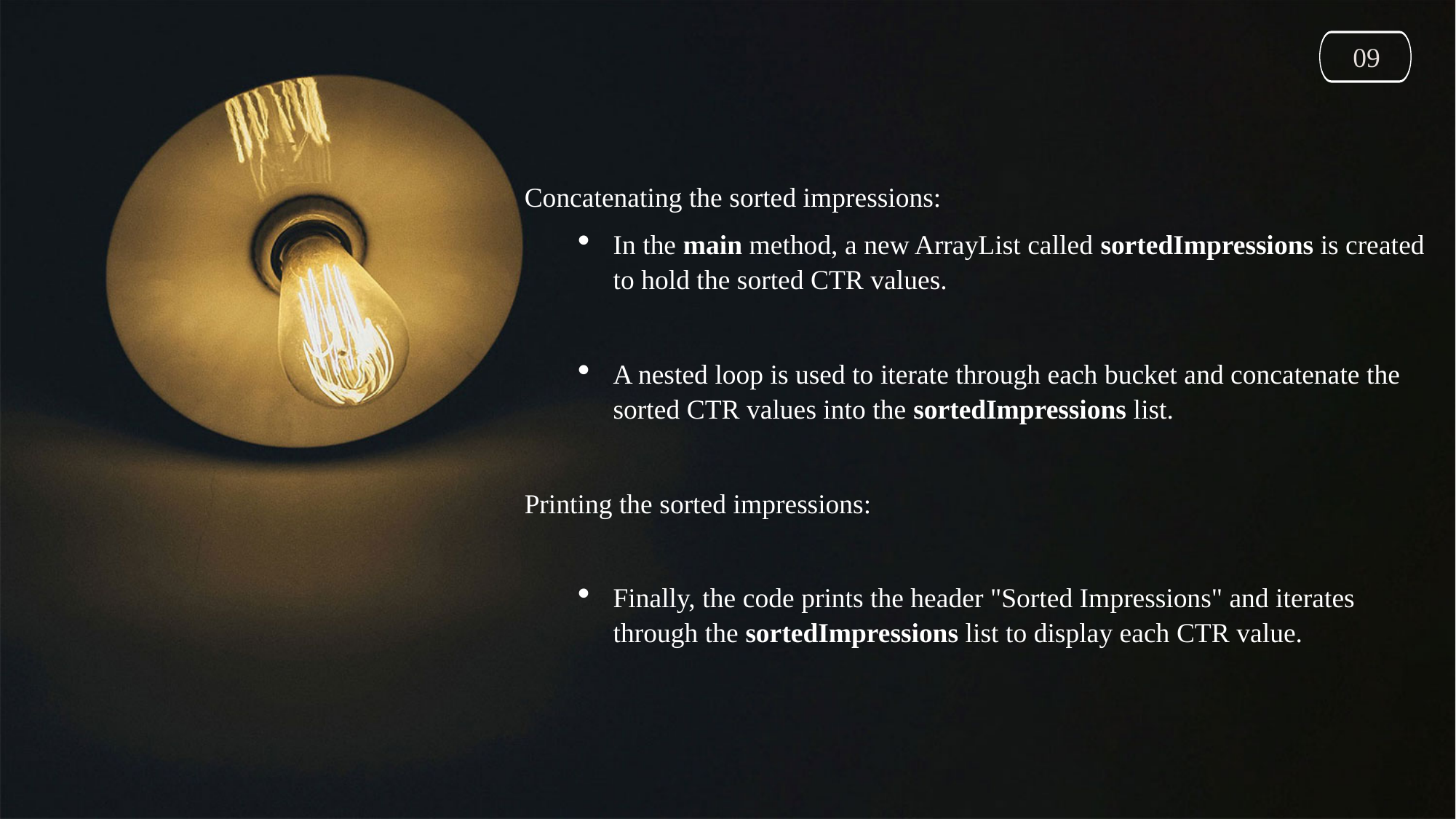

09
Concatenating the sorted impressions:
In the main method, a new ArrayList called sortedImpressions is created to hold the sorted CTR values.

A nested loop is used to iterate through each bucket and concatenate the sorted CTR values into the sortedImpressions list.

Printing the sorted impressions:

Finally, the code prints the header "Sorted Impressions" and iterates through the sortedImpressions list to display each CTR value.